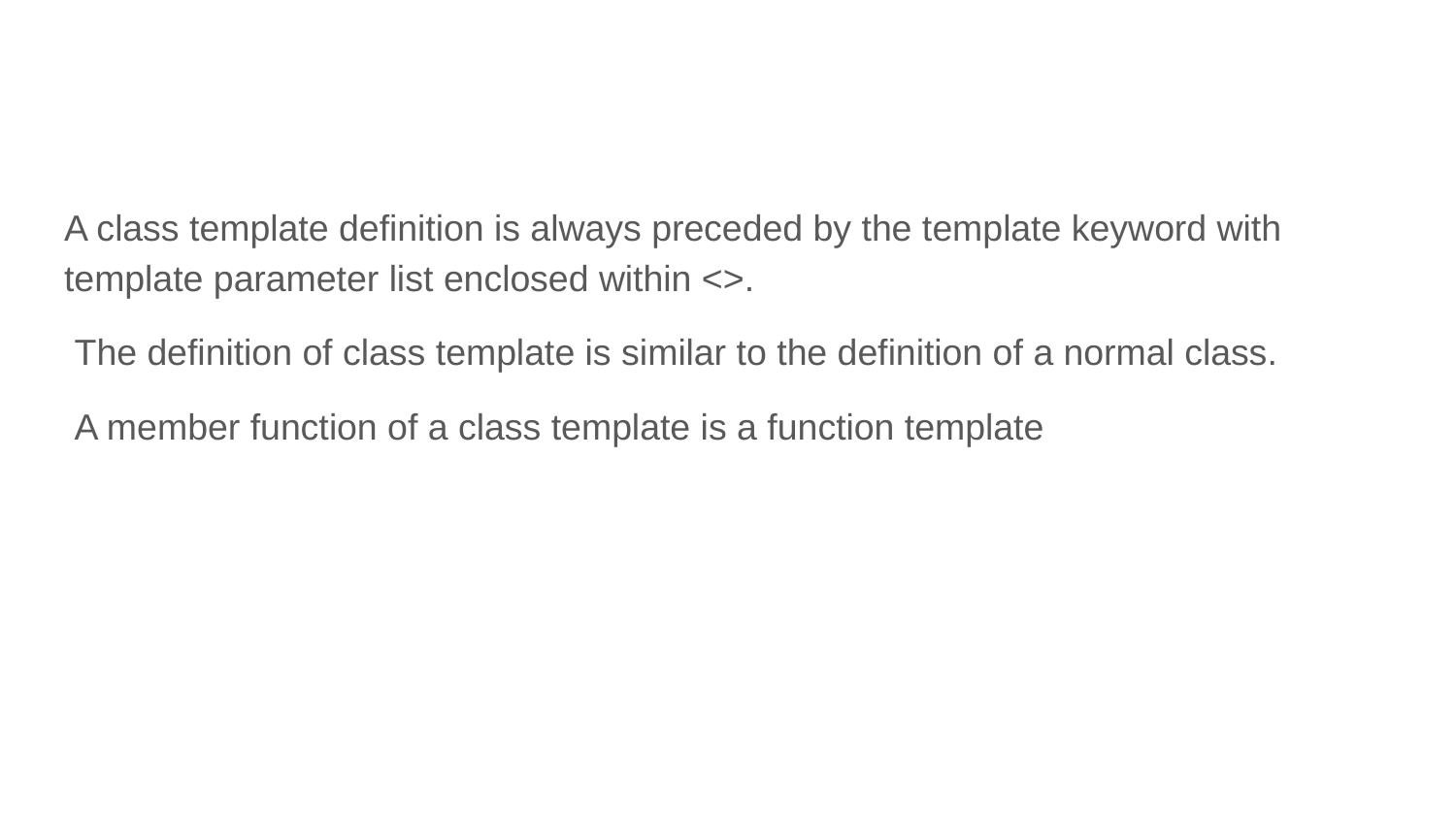

#
A class template definition is always preceded by the template keyword with template parameter list enclosed within <>.
 The definition of class template is similar to the definition of a normal class.
 A member function of a class template is a function template